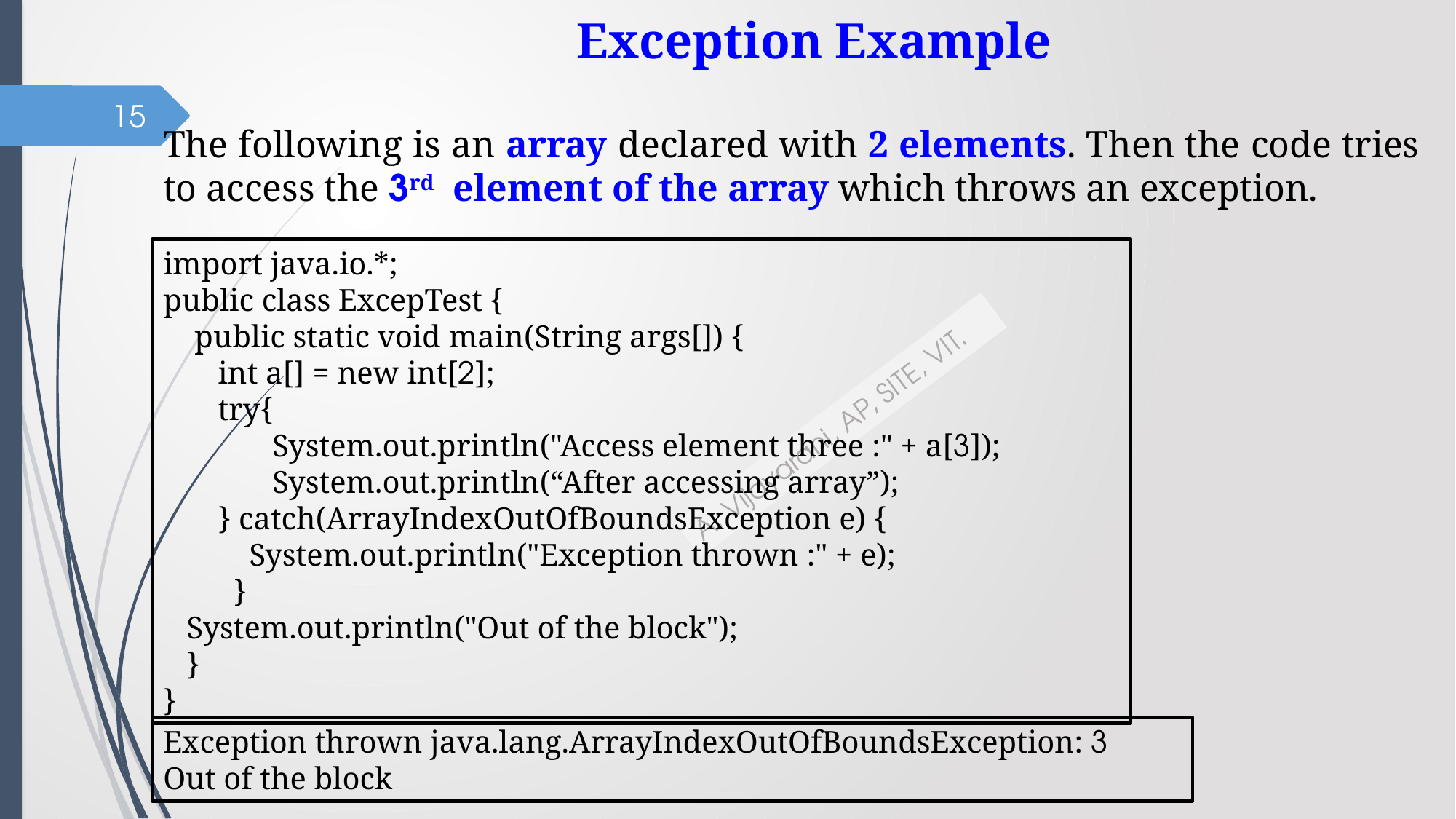

# Exception Example
15
The following is an array declared with 2 elements. Then the code tries to access the 3rd  element of the array which throws an exception.
import java.io.*;
public class ExcepTest {
    public static void main(String args[]) {
       int a[] = new int[2];
       try{
	System.out.println("Access element three :" + a[3]);
	System.out.println(“After accessing array”);
       } catch(ArrayIndexOutOfBoundsException e) {
           System.out.println("Exception thrown :" + e);
         }
   System.out.println("Out of the block");
   }
}
Exception thrown java.lang.ArrayIndexOutOfBoundsException: 3
Out of the block